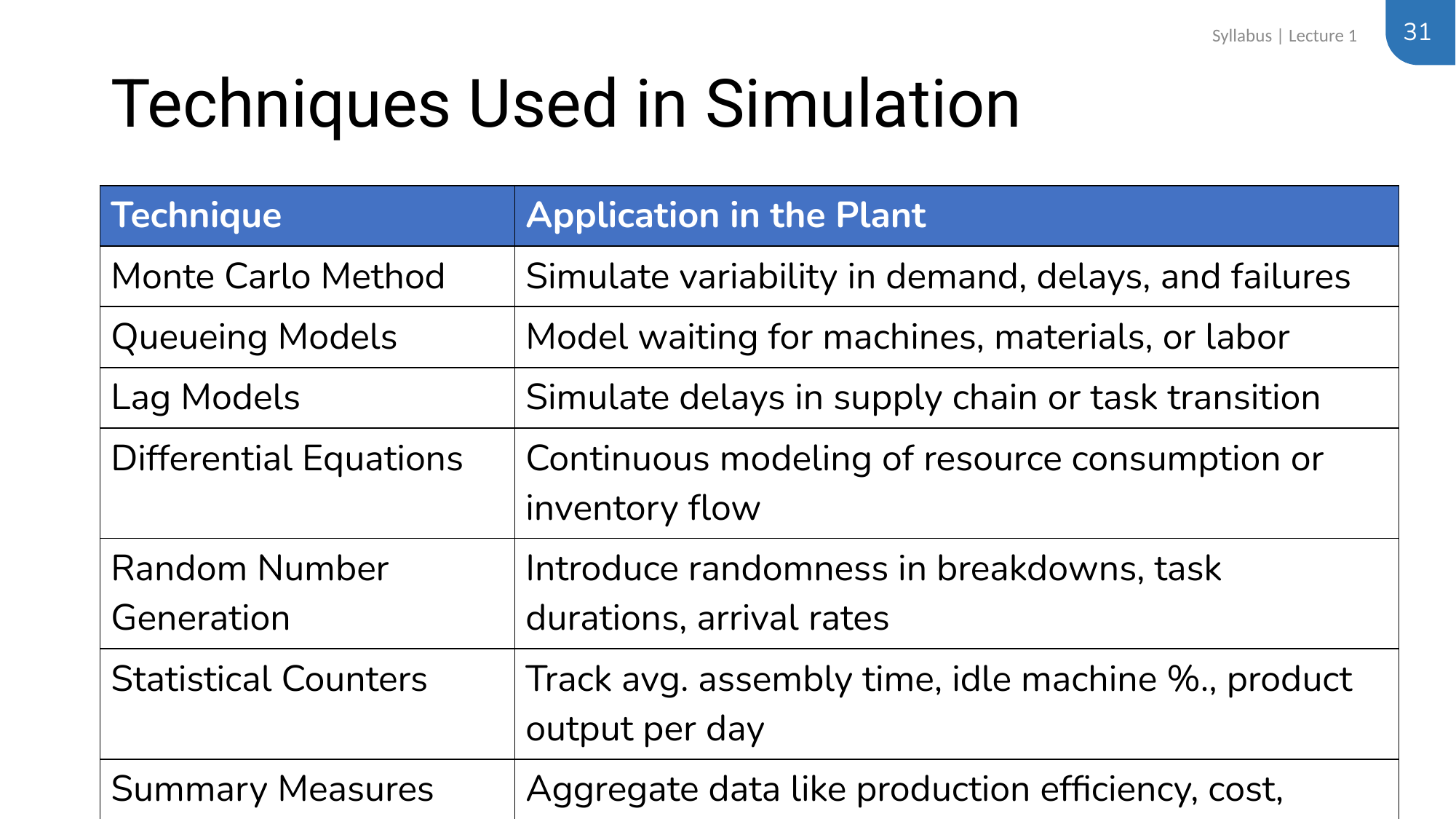

31
Syllabus | Lecture 1
# Techniques Used in Simulation
| Technique | Application in the Plant |
| --- | --- |
| Monte Carlo Method | Simulate variability in demand, delays, and failures |
| Queueing Models | Model waiting for machines, materials, or labor |
| Lag Models | Simulate delays in supply chain or task transition |
| Differential Equations | Continuous modeling of resource consumption or inventory flow |
| Random Number Generation | Introduce randomness in breakdowns, task durations, arrival rates |
| Statistical Counters | Track avg. assembly time, idle machine %., product output per day |
| Summary Measures | Aggregate data like production efficiency, cost, downtime |